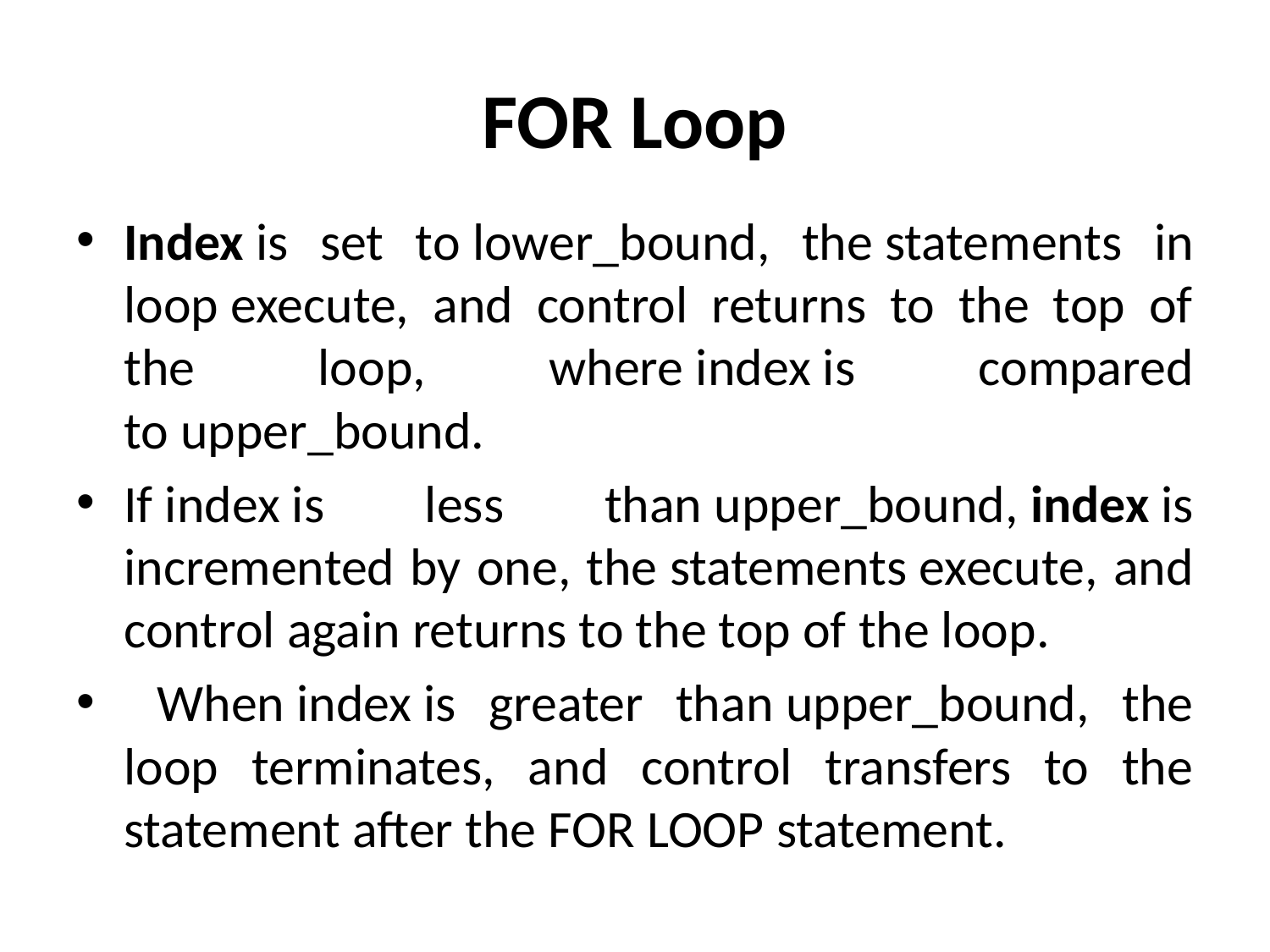

# FOR Loop
Index is set to lower_bound, the statements in loop execute, and control returns to the top of the loop, where index is compared to upper_bound.
If index is less than upper_bound, index is incremented by one, the statements execute, and control again returns to the top of the loop.
 When index is greater than upper_bound, the loop terminates, and control transfers to the statement after the FOR LOOP statement.